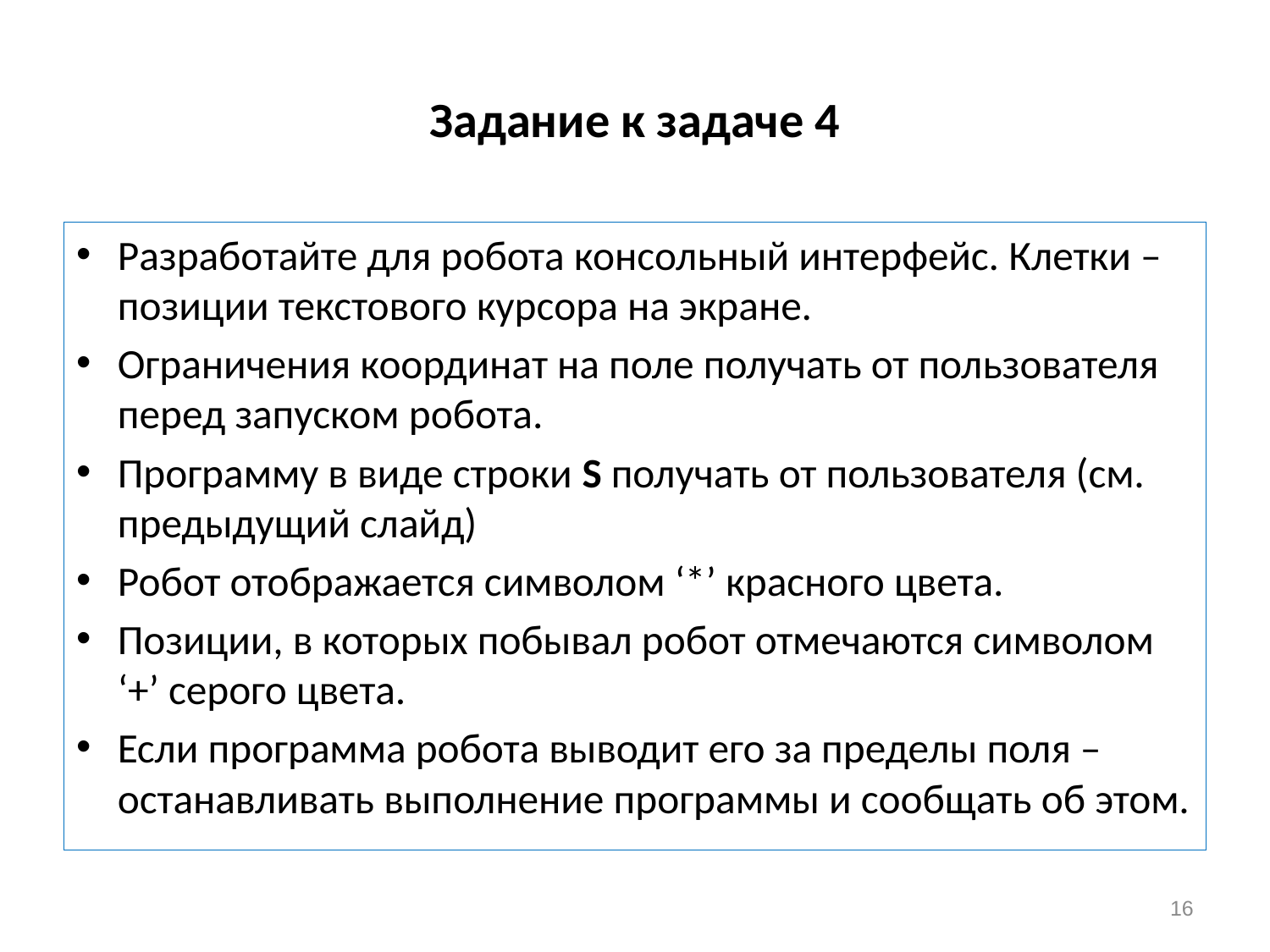

# Задание к задаче 4
Разработайте для робота консольный интерфейс. Клетки – позиции текстового курсора на экране.
Ограничения координат на поле получать от пользователя перед запуском робота.
Программу в виде строки S получать от пользователя (см. предыдущий слайд)
Робот отображается символом ‘*’ красного цвета.
Позиции, в которых побывал робот отмечаются символом ‘+’ серого цвета.
Если программа робота выводит его за пределы поля – останавливать выполнение программы и сообщать об этом.
16